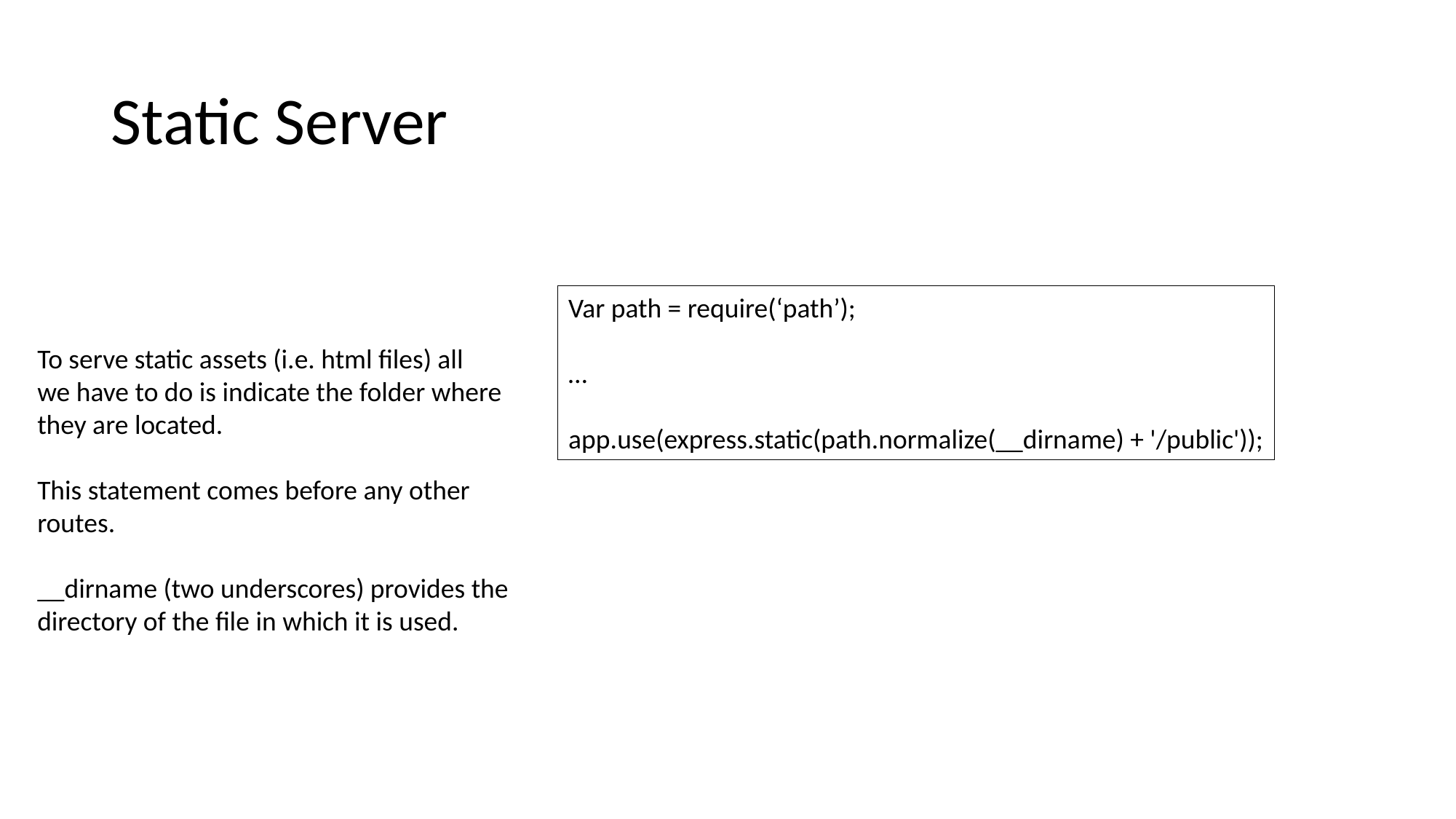

# Static Server
Var path = require(‘path’);

…

app.use(express.static(path.normalize(__dirname) + '/public'));
To serve static assets (i.e. html files) all
we have to do is indicate the folder where
they are located.

This statement comes before any other
routes.
__dirname (two underscores) provides the
directory of the file in which it is used.